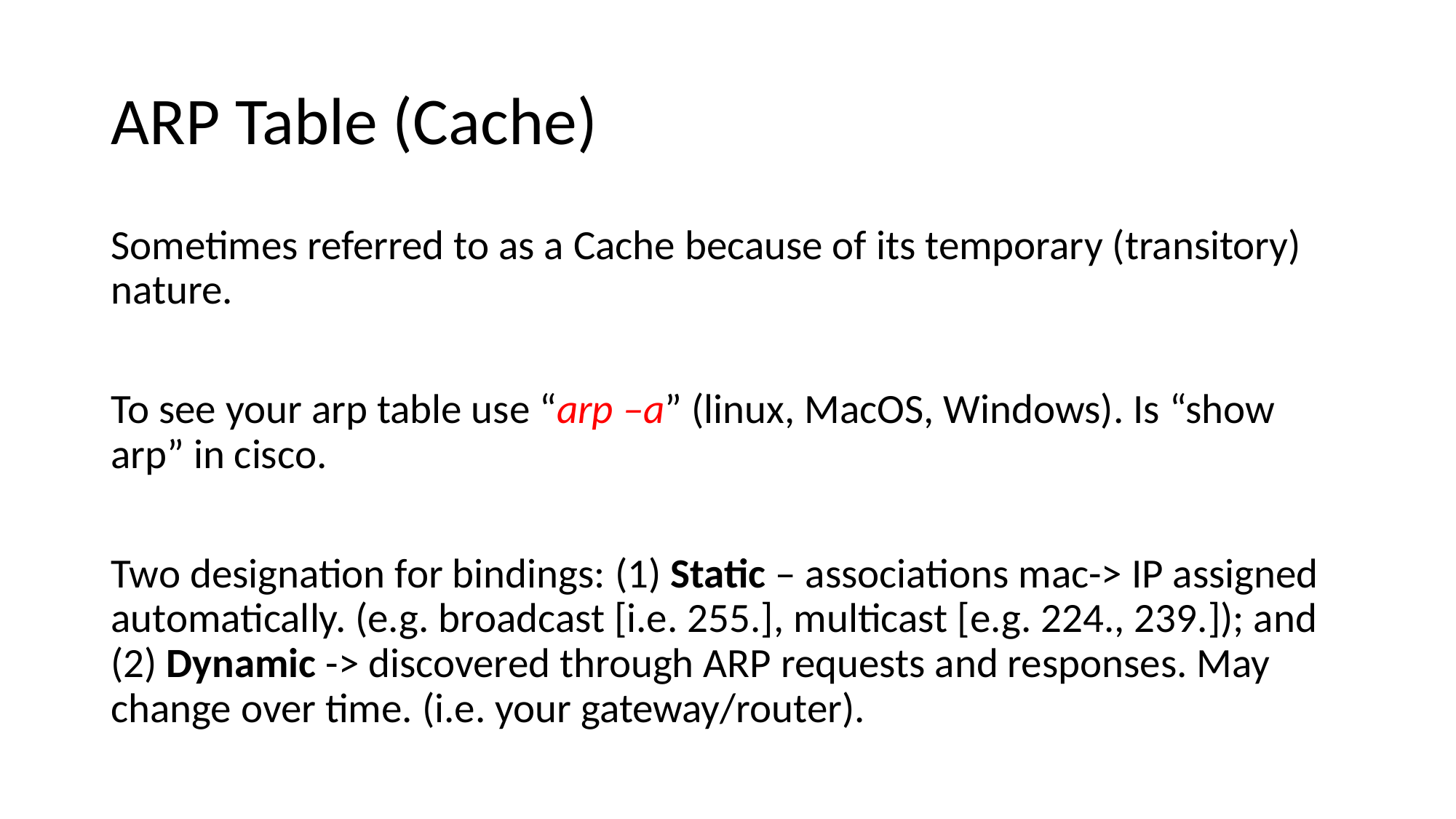

# ARP Table (Cache)
Sometimes referred to as a Cache because of its temporary (transitory) nature.

To see your arp table use “arp –a” (linux, MacOS, Windows). Is “show arp” in cisco.

Two designation for bindings: (1) Static – associations mac-> IP assigned automatically. (e.g. broadcast [i.e. 255.], multicast [e.g. 224., 239.]); and (2) Dynamic -> discovered through ARP requests and responses. May change over time. (i.e. your gateway/router).